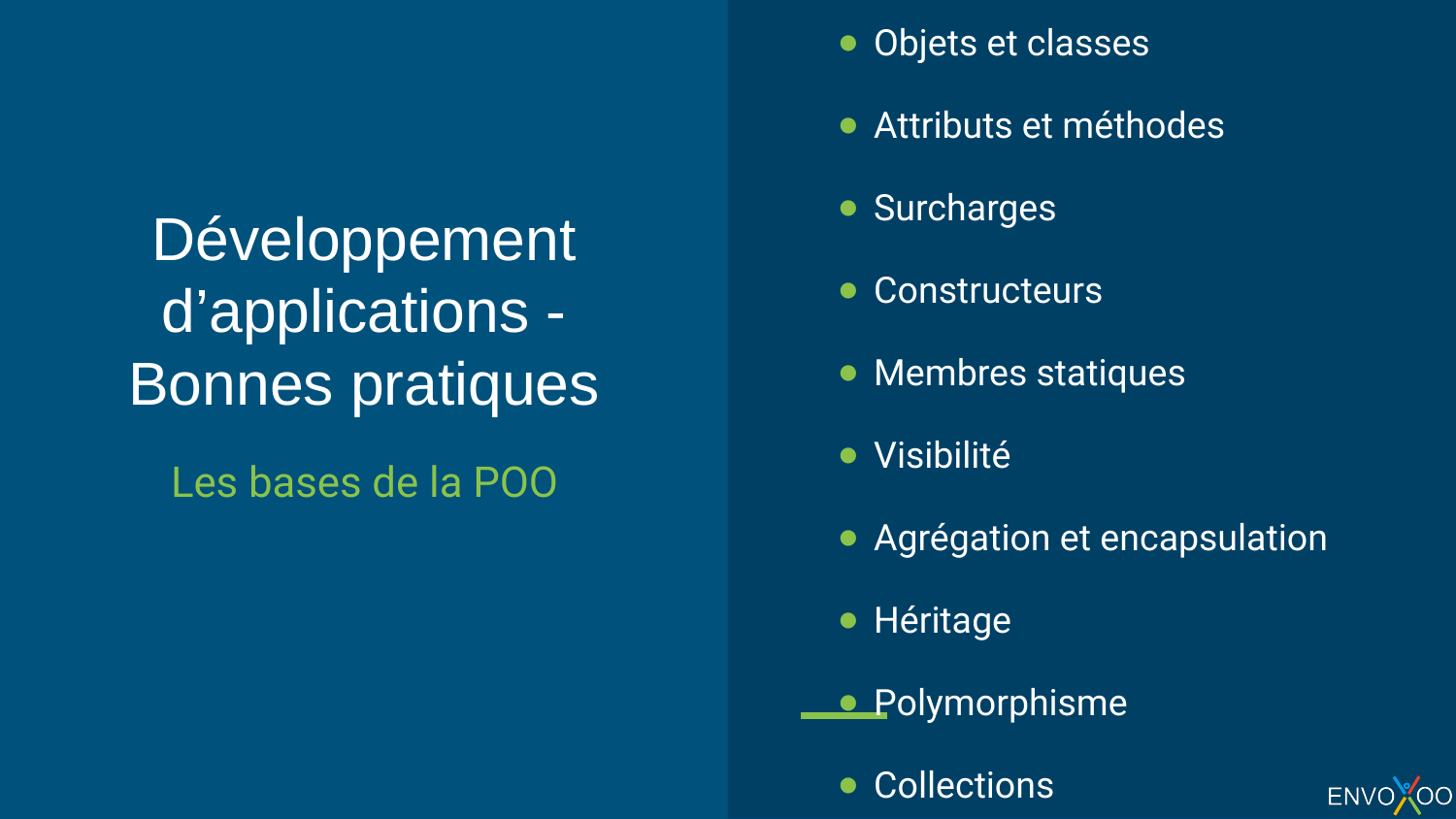

Objets et classes
Attributs et méthodes
Surcharges
Constructeurs
Membres statiques
Visibilité
Agrégation et encapsulation
Héritage
Polymorphisme
Collections
# Développement d’applications - Bonnes pratiques
Les bases de la POO